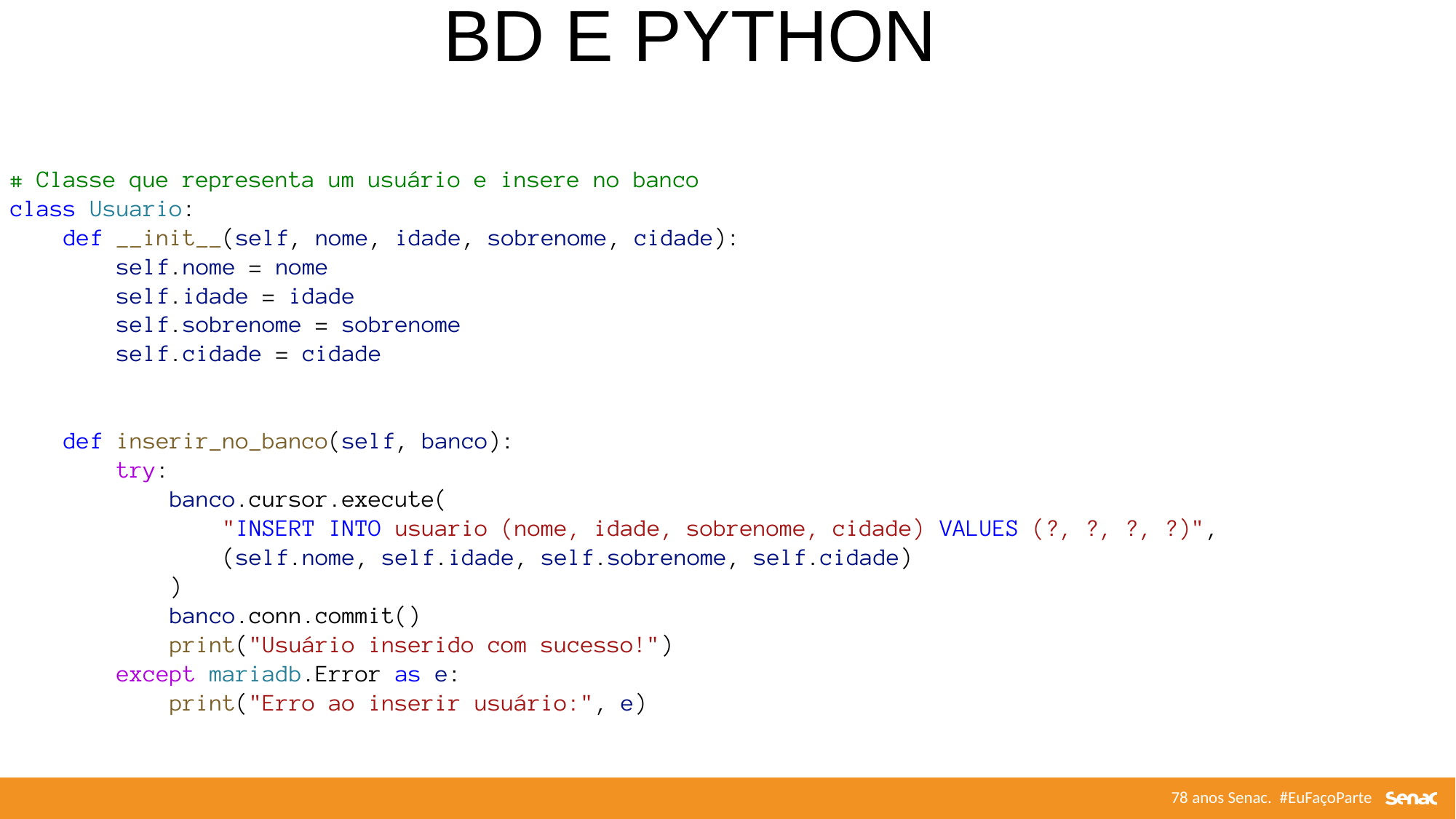

BD E PYTHON

# Classe que representa um usuário e insere no banco
class Usuario:
    def __init__(self, nome, idade, sobrenome, cidade):
        self.nome = nome
        self.idade = idade
        self.sobrenome = sobrenome
        self.cidade = cidade

    def inserir_no_banco(self, banco):
        try:
            banco.cursor.execute(
                "INSERT INTO usuario (nome, idade, sobrenome, cidade) VALUES (?, ?, ?, ?)",
                (self.nome, self.idade, self.sobrenome, self.cidade)
            )
            banco.conn.commit()
            print("Usuário inserido com sucesso!")
        except mariadb.Error as e:
            print("Erro ao inserir usuário:", e)